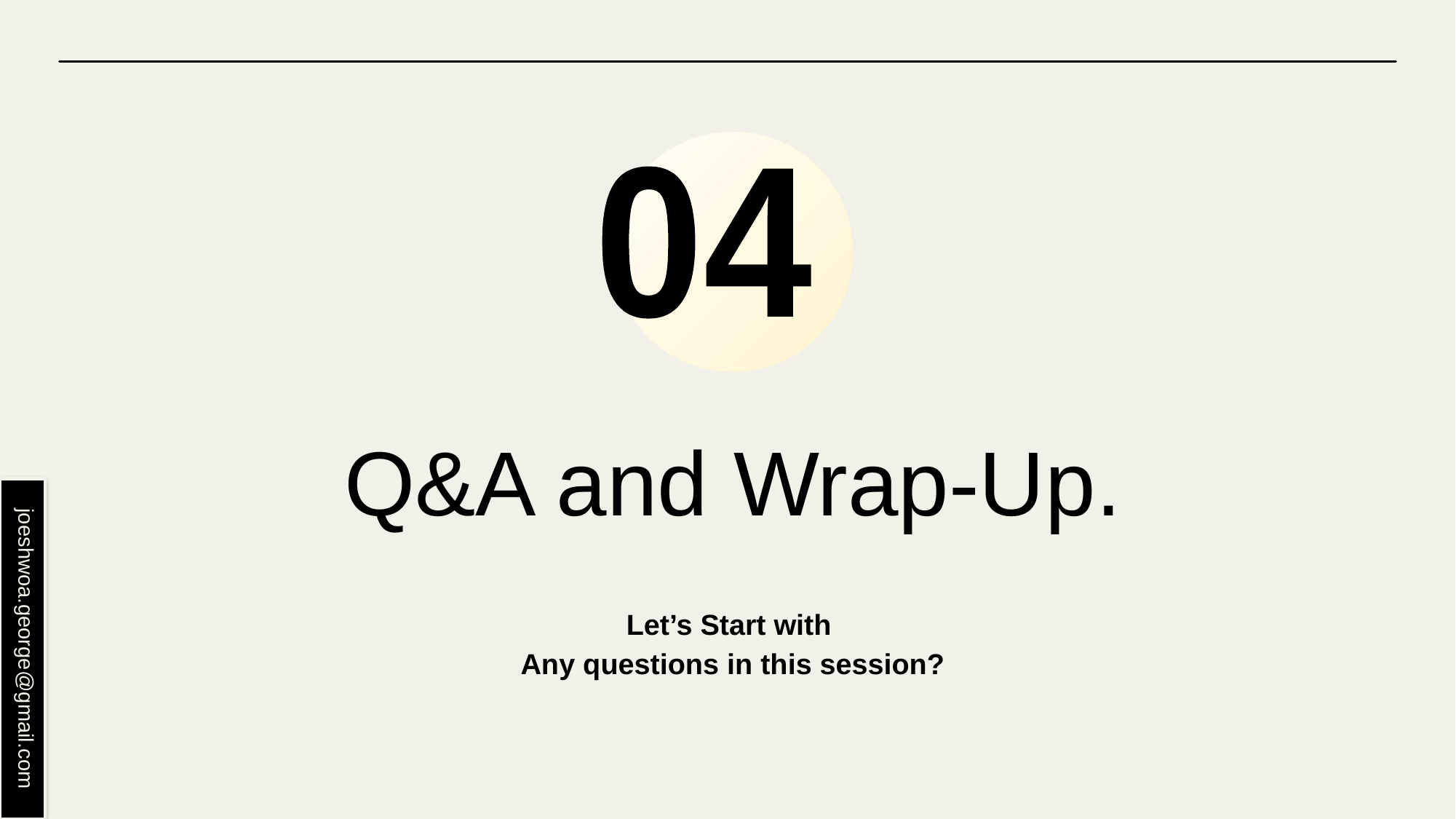

04
# Q&A and Wrap-Up.
Let’s Start with
Any questions in this session?
joeshwoa.george@gmail.com